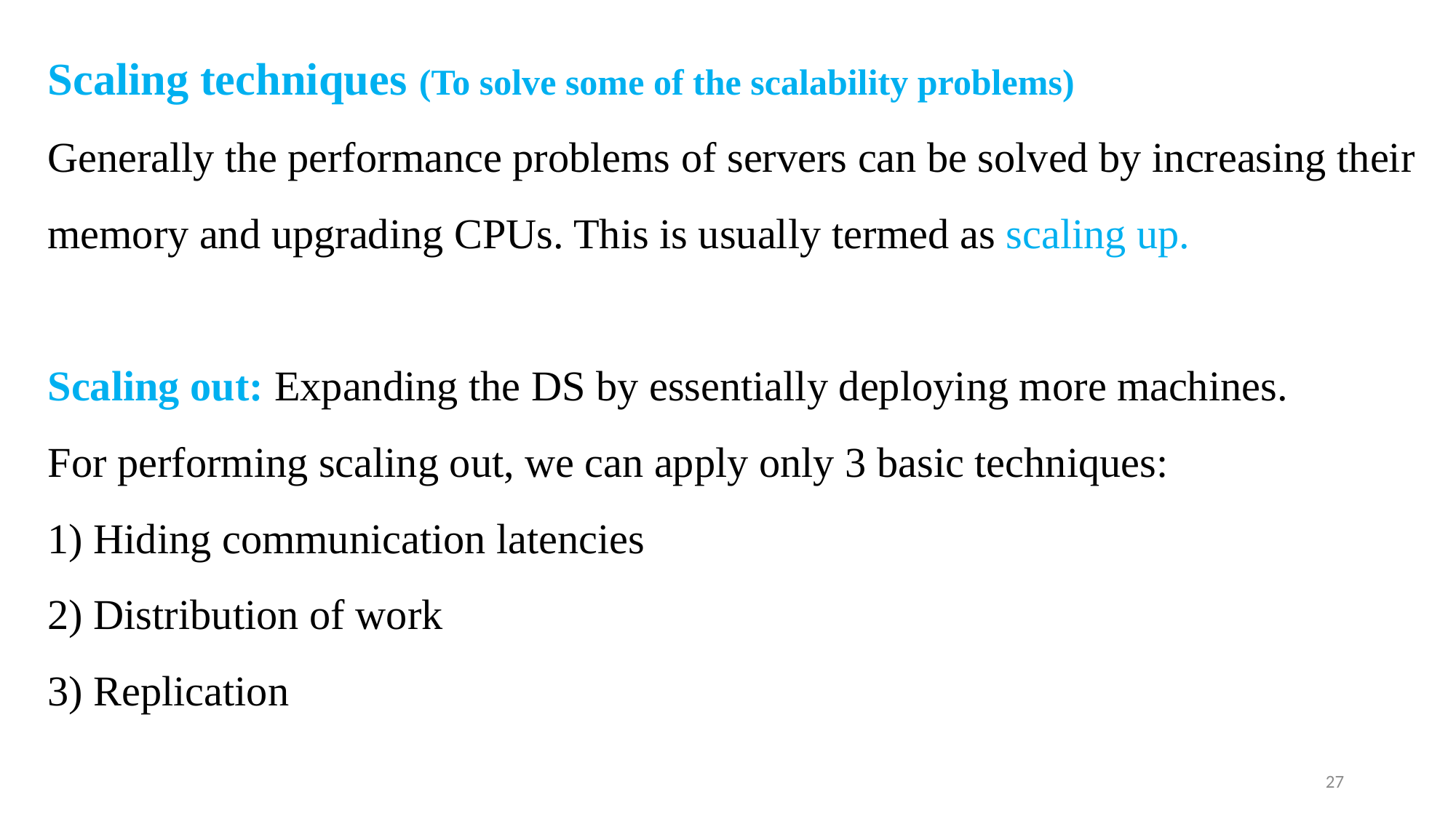

# Scaling techniques (To solve some of the scalability problems) Generally the performance problems of servers can be solved by increasing their memory and upgrading CPUs. This is usually termed as scaling up. Scaling out: Expanding the DS by essentially deploying more machines. For performing scaling out, we can apply only 3 basic techniques: 1) Hiding communication latencies 2) Distribution of work 3) Replication
27